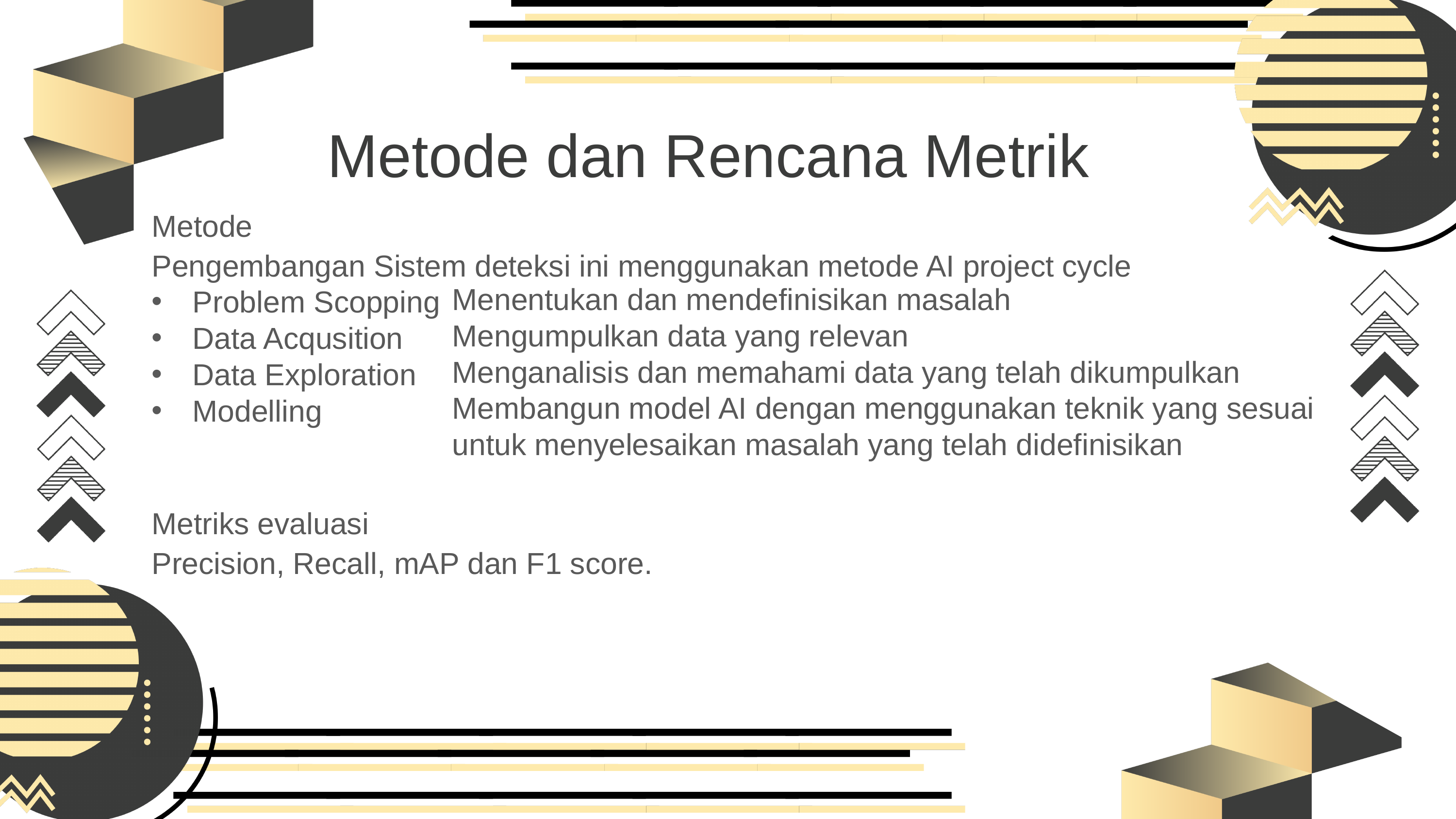

Metode dan Rencana Metrik
Metode
Pengembangan Sistem deteksi ini menggunakan metode AI project cycle
Problem Scopping
Data Acqusition
Data Exploration
Modelling

Metriks evaluasi
Precision, Recall, mAP dan F1 score.

Menentukan dan mendefinisikan masalah
Mengumpulkan data yang relevan
Menganalisis dan memahami data yang telah dikumpulkan
Membangun model AI dengan menggunakan teknik yang sesuai untuk menyelesaikan masalah yang telah didefinisikan